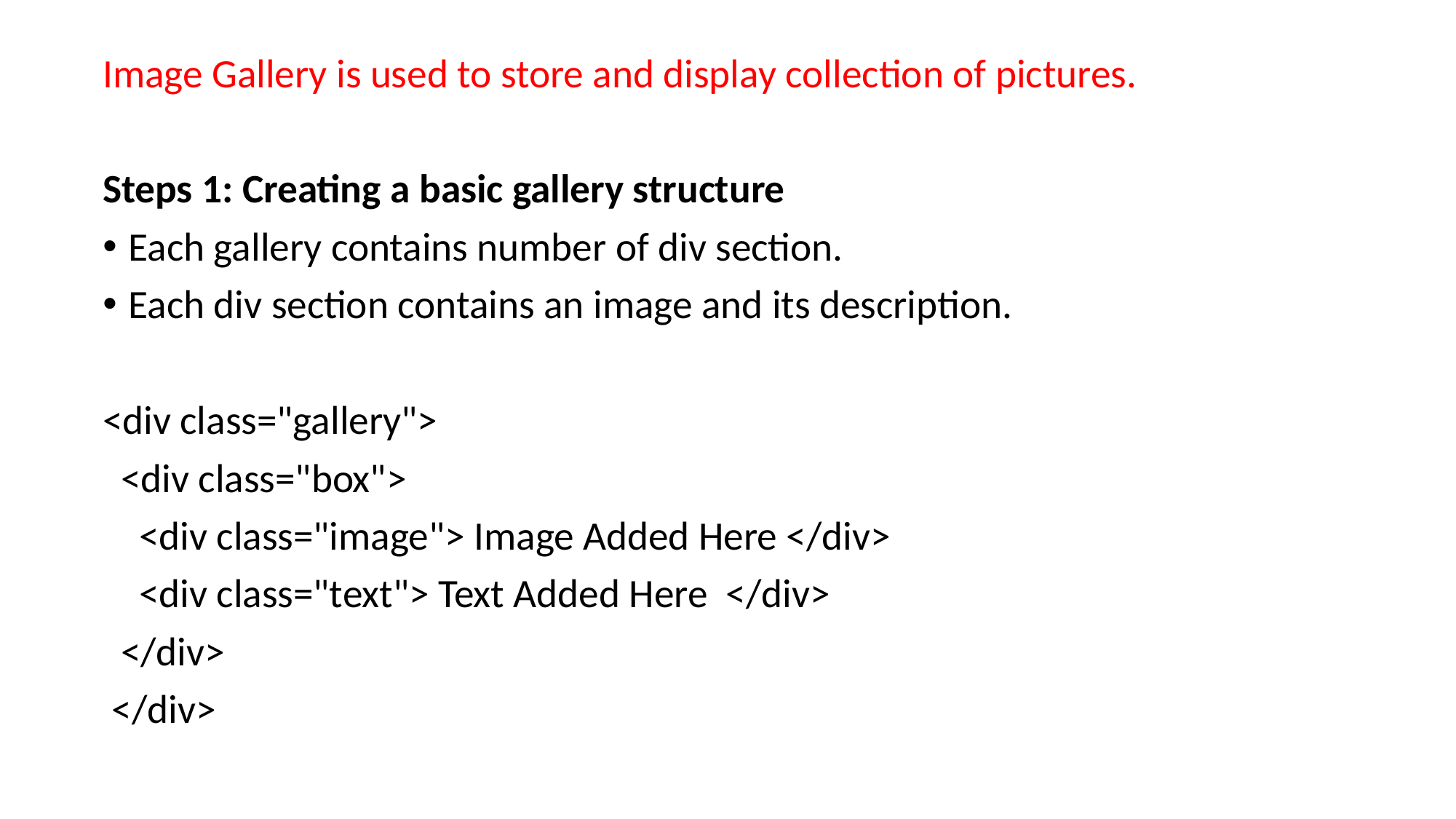

Image Gallery is used to store and display collection of pictures.

Steps 1: Creating a basic gallery structure
Each gallery contains number of div section.
Each div section contains an image and its description.

<div class="gallery">
  <div class="box">
    <div class="image"> Image Added Here </div>
    <div class="text"> Text Added Here  </div>
  </div>
 </div>